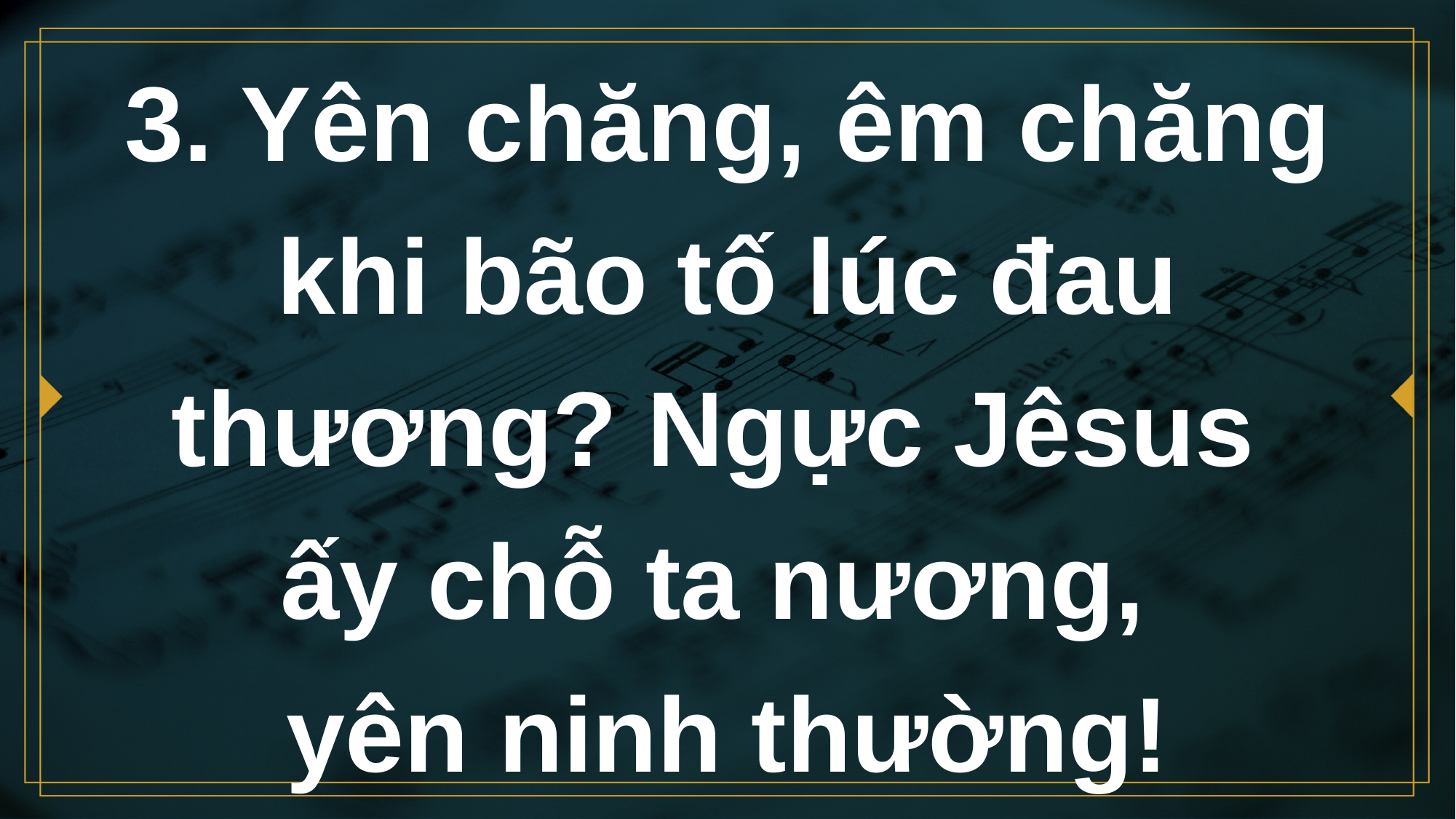

# 3. Yên chăng, êm chăng khi bão tố lúc đau thương? Ngực Jêsus ấy chỗ ta nương, yên ninh thường!